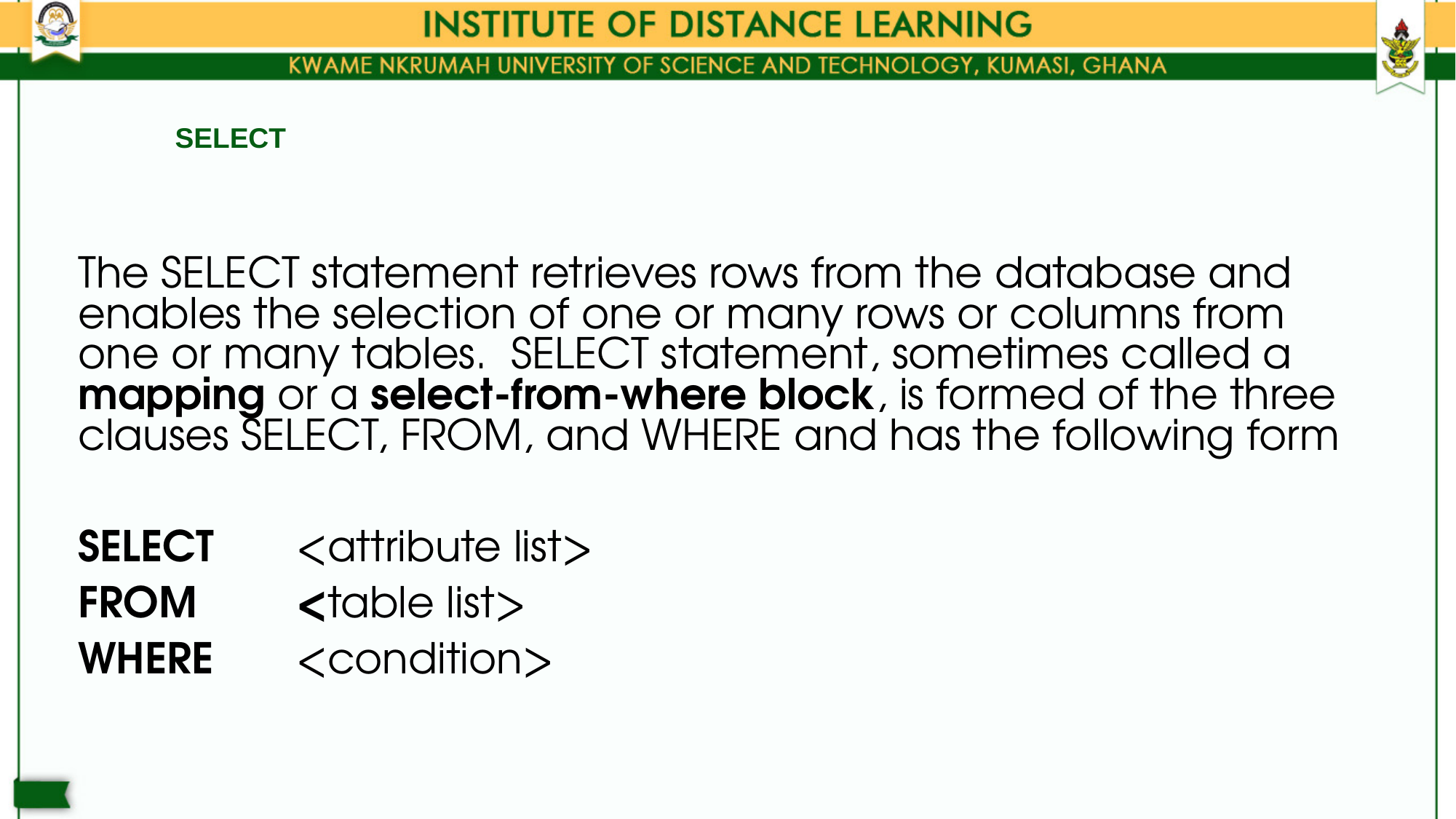

# SELECT

	The SELECT statement retrieves rows from the database and enables the selection of one or many rows or columns from one or many tables.  SELECT statement, sometimes called a mapping or a select-from-where block, is formed of the three clauses SELECT, FROM, and WHERE and has the following form

	SELECT	<attribute list>
	FROM	<table list>
	WHERE	<condition>